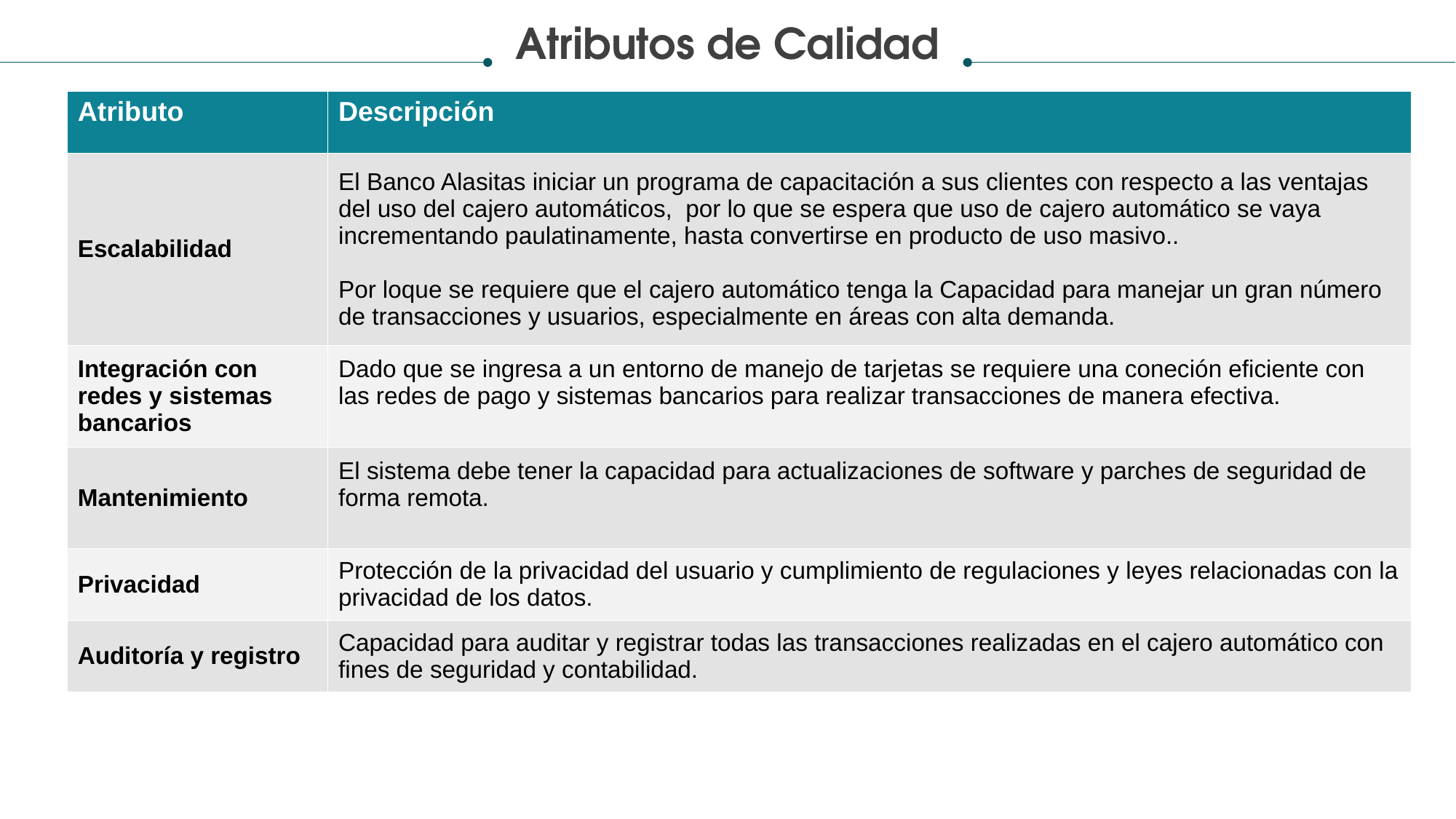

Atributos de Calidad
# Diapositiva de análisis de proyecto 7
| Atributo | Descripción |
| --- | --- |
| Escalabilidad | El Banco Alasitas iniciar un programa de capacitación a sus clientes con respecto a las ventajas del uso del cajero automáticos, por lo que se espera que uso de cajero automático se vaya incrementando paulatinamente, hasta convertirse en producto de uso masivo.. Por loque se requiere que el cajero automático tenga la Capacidad para manejar un gran número de transacciones y usuarios, especialmente en áreas con alta demanda. |
| Integración con redes y sistemas bancarios | Dado que se ingresa a un entorno de manejo de tarjetas se requiere una coneción eficiente con las redes de pago y sistemas bancarios para realizar transacciones de manera efectiva. |
| Mantenimiento | El sistema debe tener la capacidad para actualizaciones de software y parches de seguridad de forma remota. |
| Privacidad | Protección de la privacidad del usuario y cumplimiento de regulaciones y leyes relacionadas con la privacidad de los datos. |
| Auditoría y registro | Capacidad para auditar y registrar todas las transacciones realizadas en el cajero automático con fines de seguridad y contabilidad. |